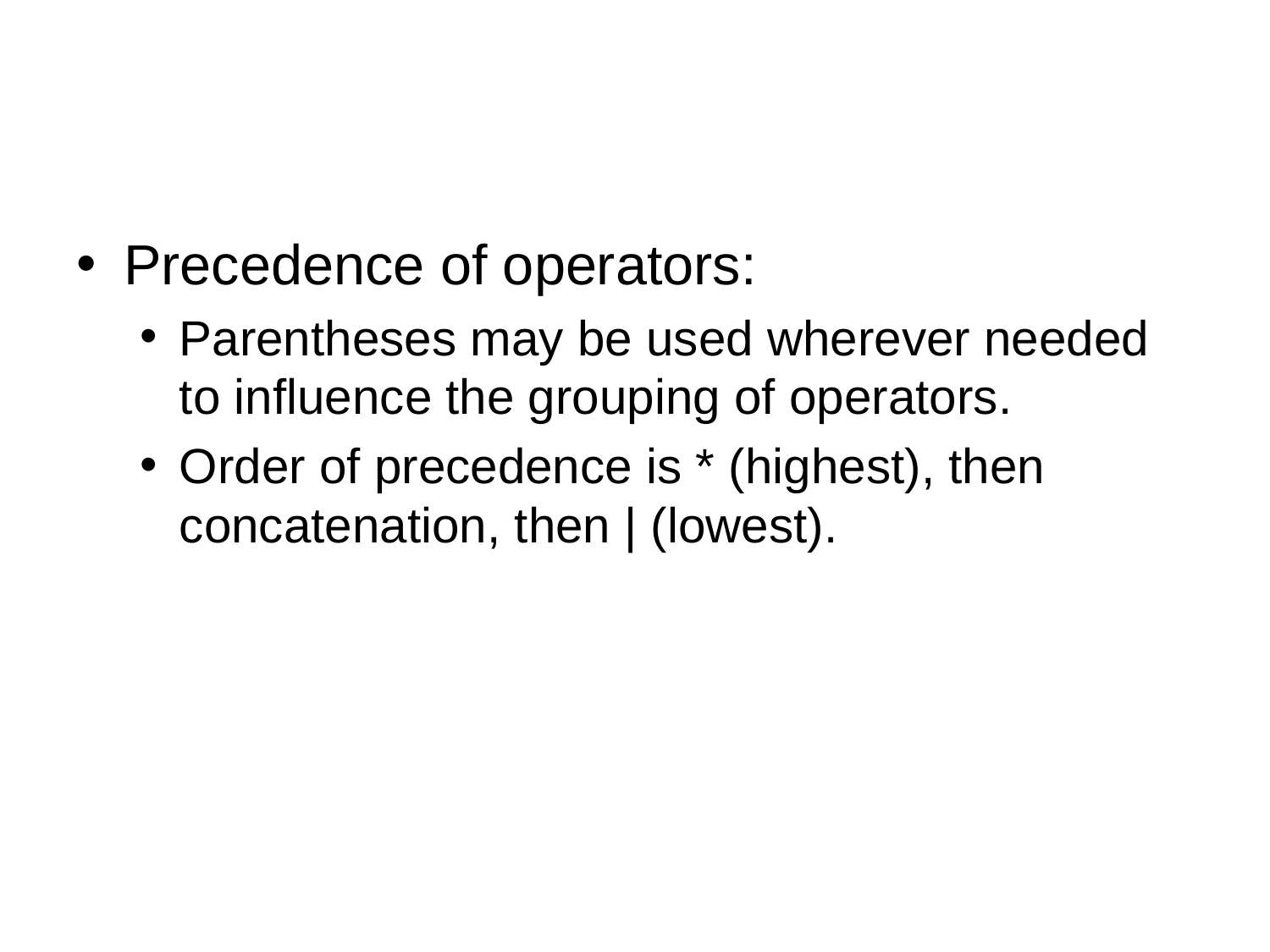

#
Precedence of operators:
Parentheses may be used wherever needed to influence the grouping of operators.
Order of precedence is * (highest), then concatenation, then | (lowest).